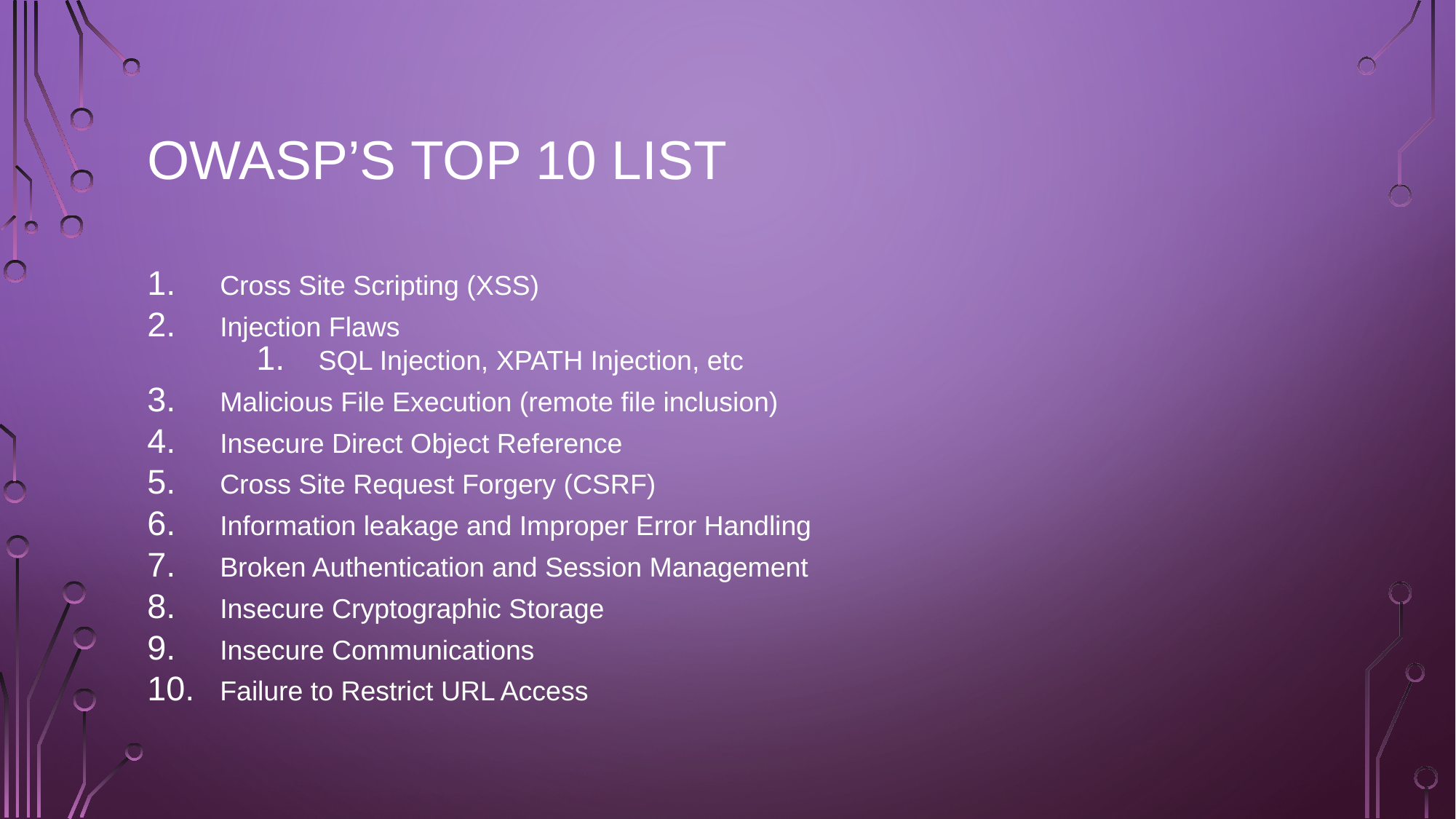

# OWASP’s Top 10 List
Cross Site Scripting (XSS)
Injection Flaws
 SQL Injection, XPATH Injection, etc
Malicious File Execution (remote file inclusion)
Insecure Direct Object Reference
Cross Site Request Forgery (CSRF)
Information leakage and Improper Error Handling
Broken Authentication and Session Management
Insecure Cryptographic Storage
Insecure Communications
Failure to Restrict URL Access